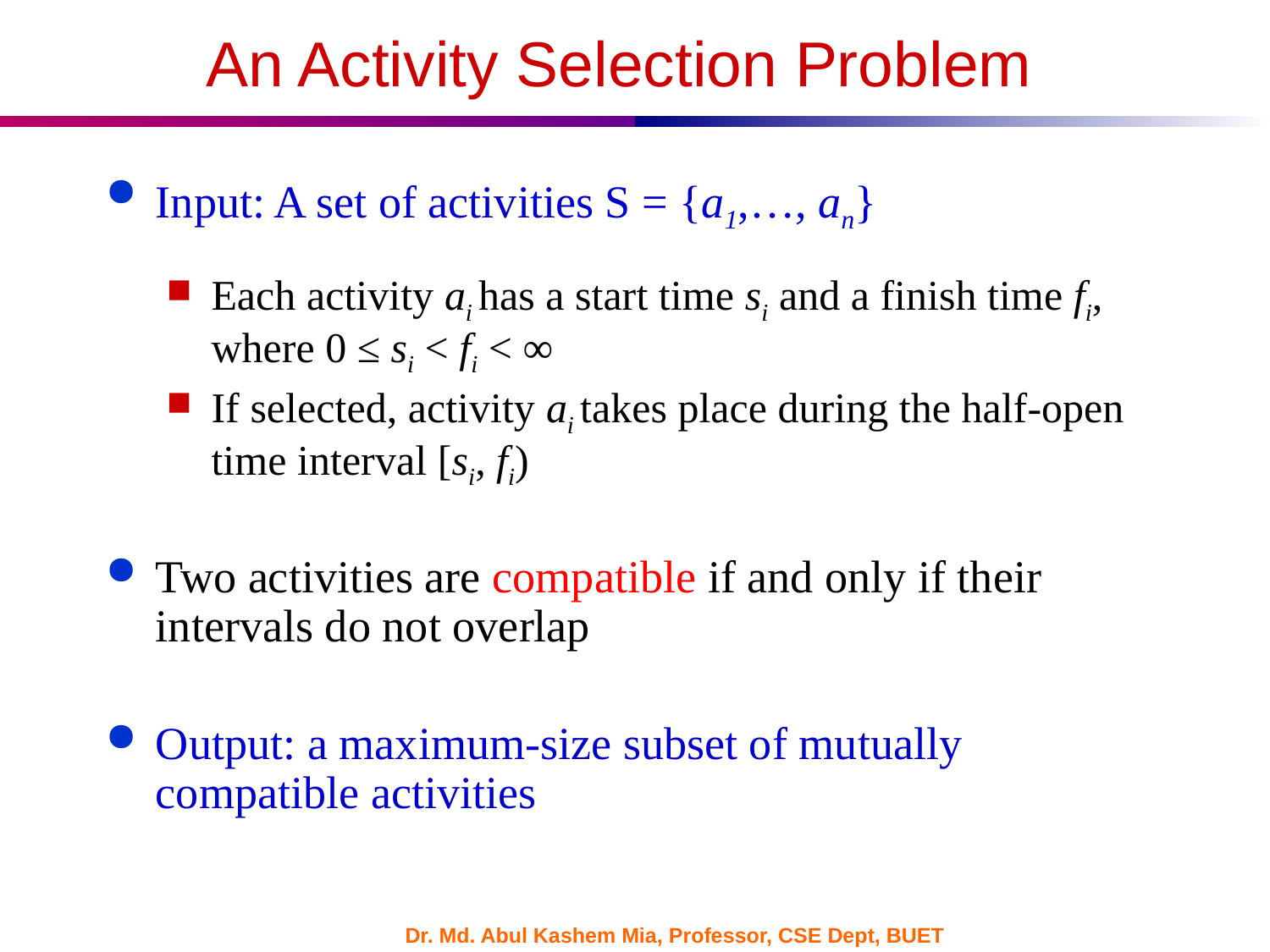

# An Activity Selection Problem
Input: A set of activities S = {a1,…, an}

Each activity ai has a start time si and a finish time fi, where 0 ≤ si < fi < ∞
If selected, activity ai takes place during the half-open time interval [si, fi)

Two activities are compatible if and only if their intervals do not overlap

Output: a maximum-size subset of mutually compatible activities